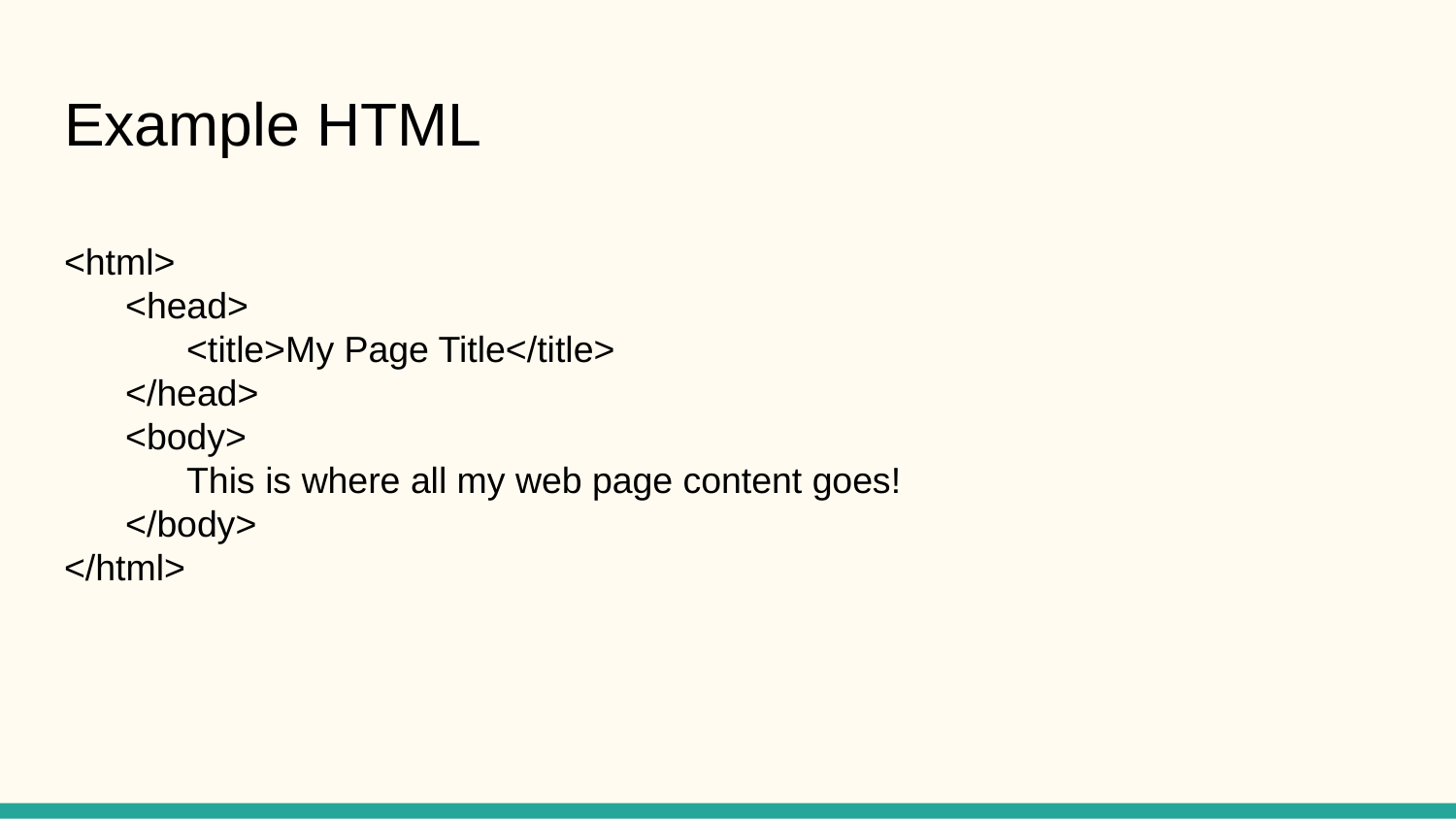

# Example HTML
<html>
      <head>
            <title>My Page Title</title>
      </head>
      <body>
            This is where all my web page content goes!
      </body>
</html>